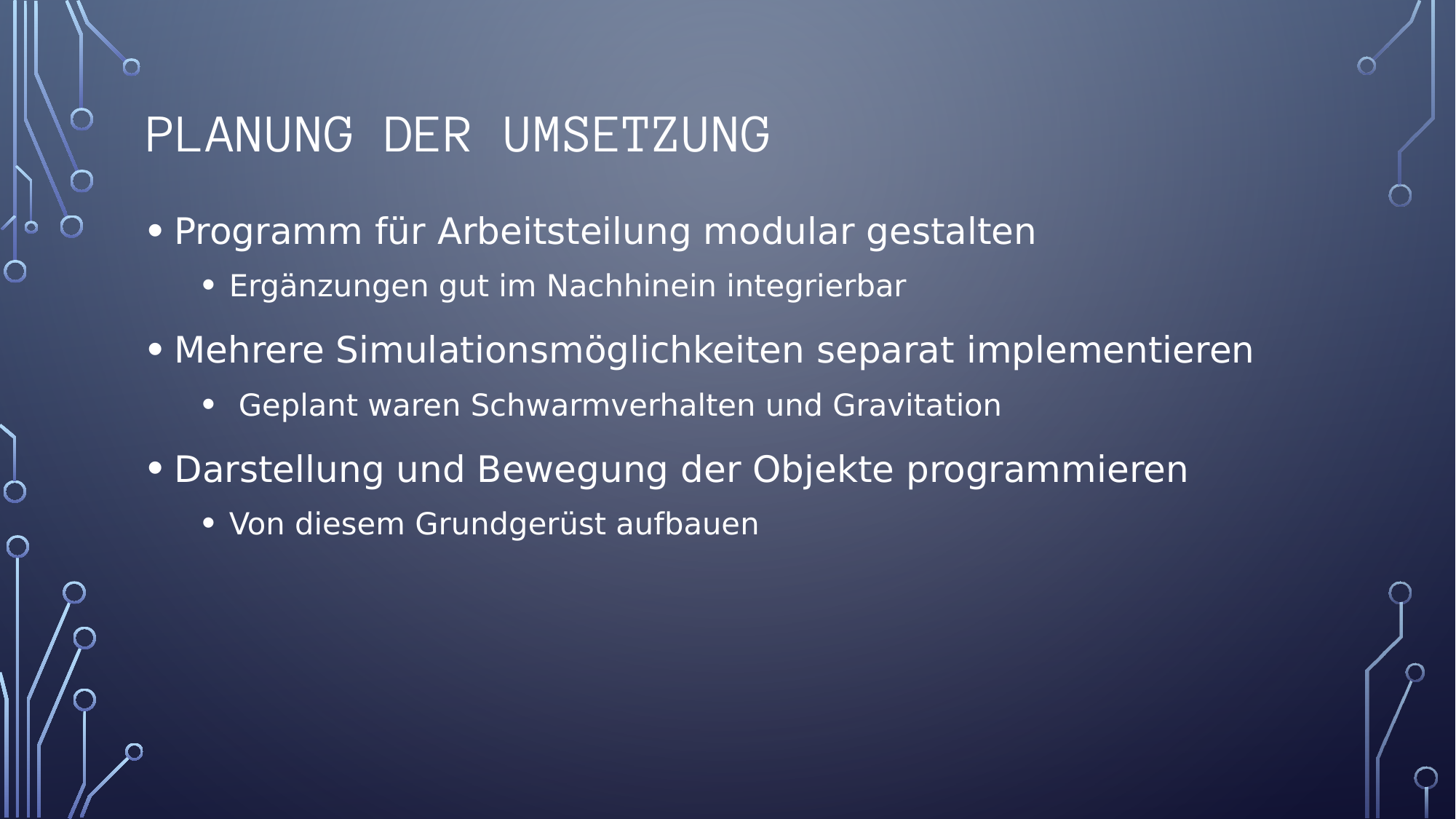

# Planung der Umsetzung
Programm für Arbeitsteilung modular gestalten
Ergänzungen gut im Nachhinein integrierbar
Mehrere Simulationsmöglichkeiten separat implementieren
 Geplant waren Schwarmverhalten und Gravitation
Darstellung und Bewegung der Objekte programmieren
Von diesem Grundgerüst aufbauen